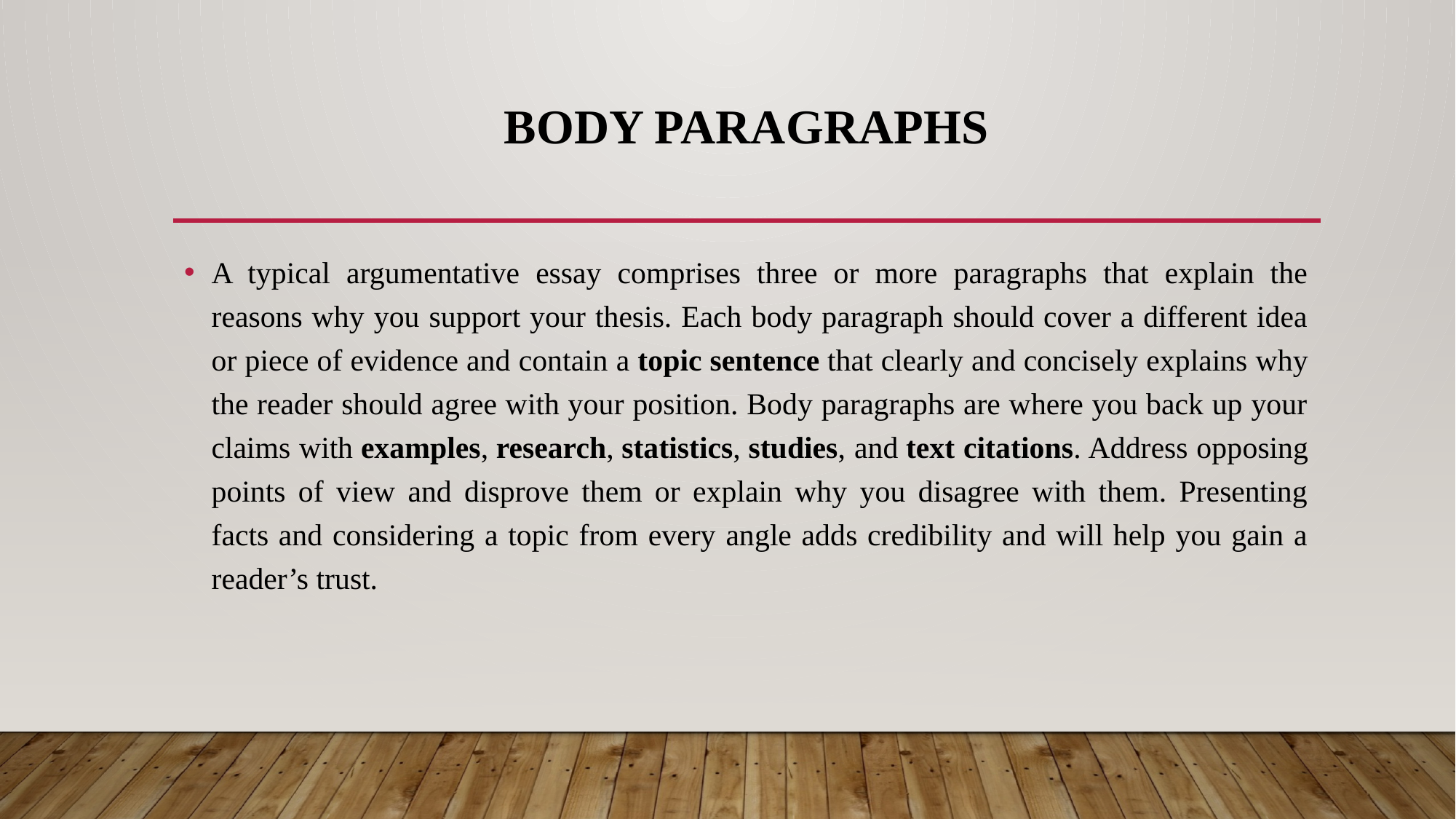

# Body paragraphs
A typical argumentative essay comprises three or more paragraphs that explain the reasons why you support your thesis. Each body paragraph should cover a different idea or piece of evidence and contain a topic sentence that clearly and concisely explains why the reader should agree with your position. Body paragraphs are where you back up your claims with examples, research, statistics, studies, and text citations. Address opposing points of view and disprove them or explain why you disagree with them. Presenting facts and considering a topic from every angle adds credibility and will help you gain a reader’s trust.